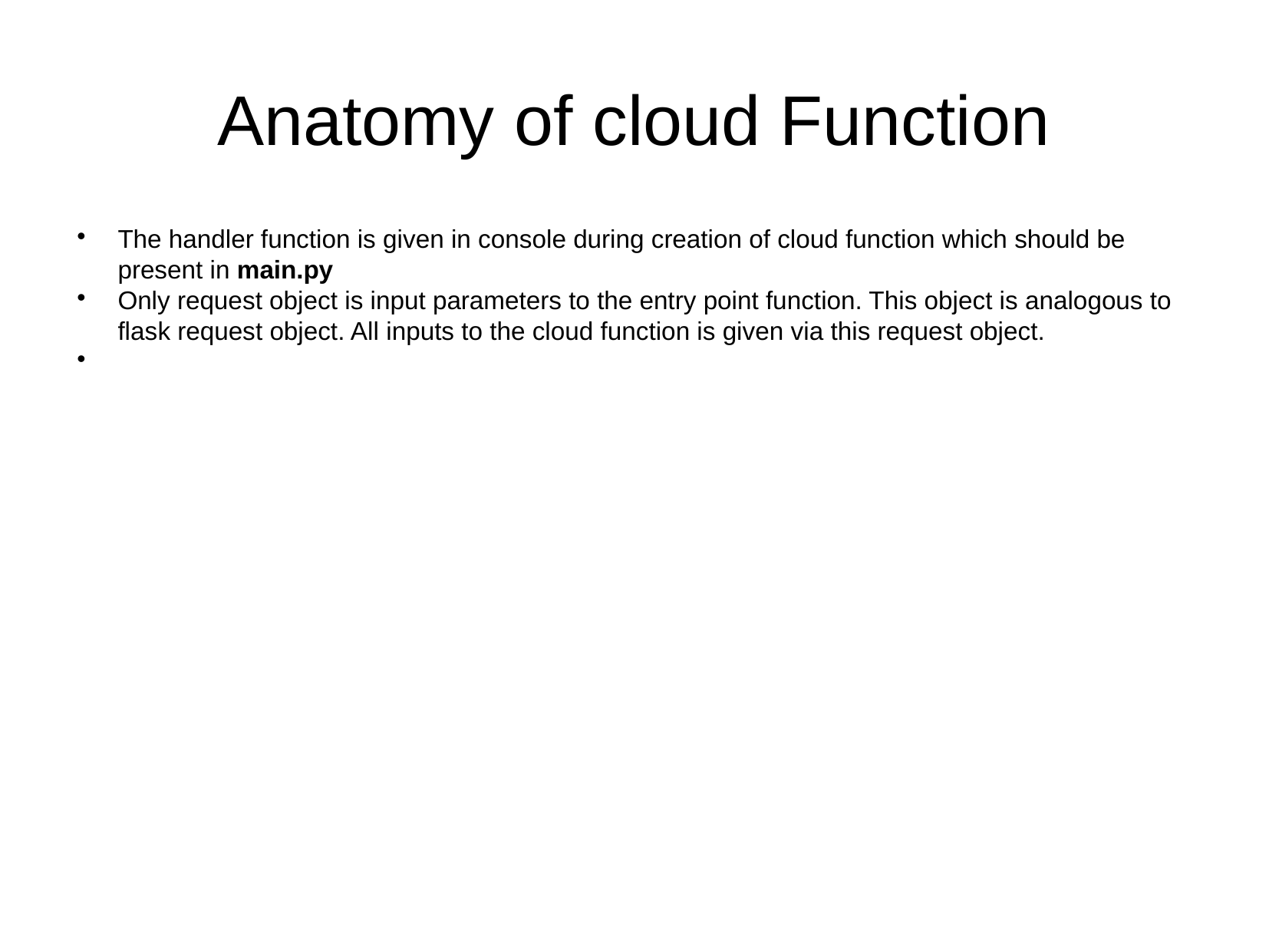

Anatomy of cloud Function
The handler function is given in console during creation of cloud function which should be present in main.py
Only request object is input parameters to the entry point function. This object is analogous to flask request object. All inputs to the cloud function is given via this request object.